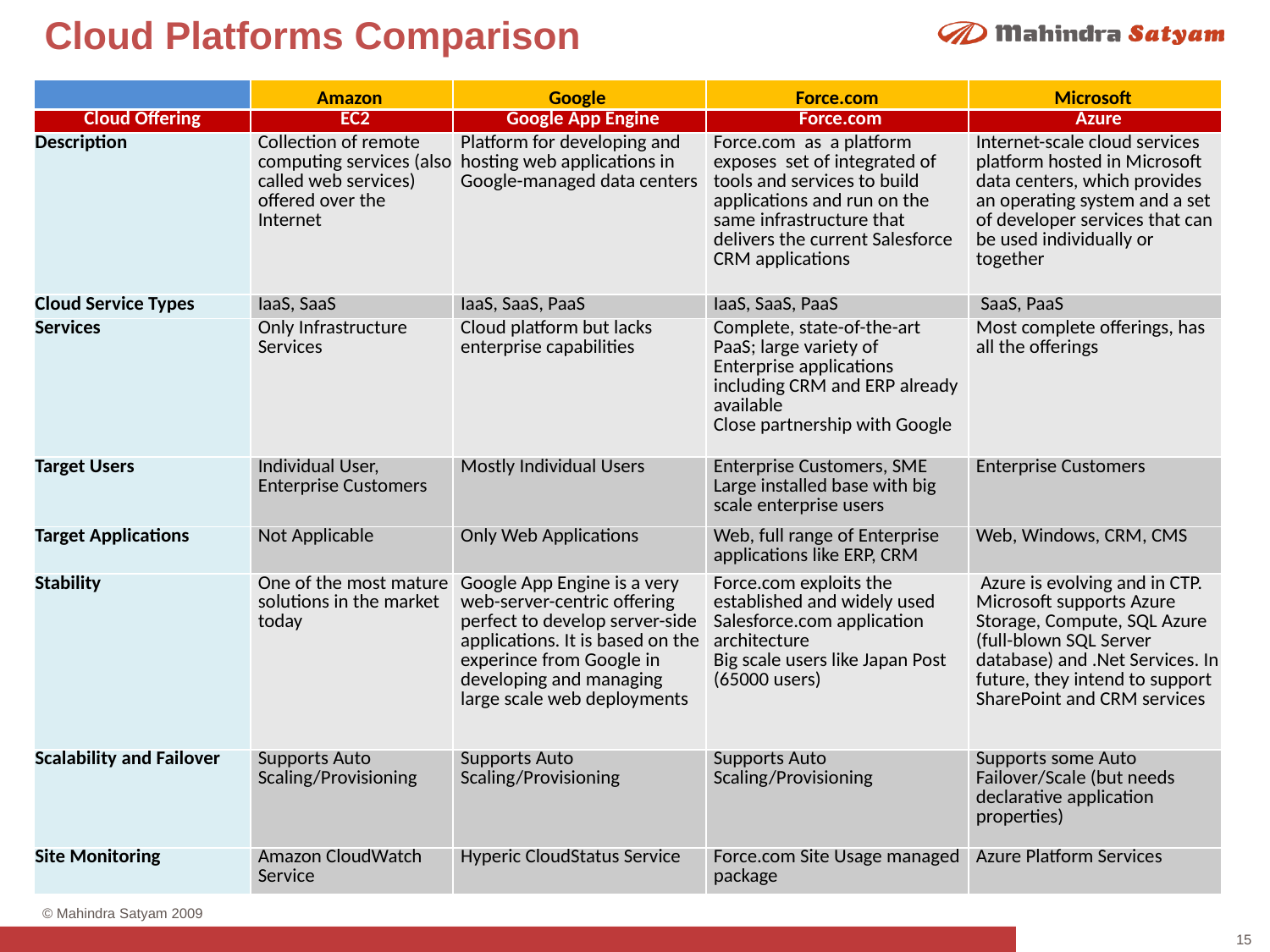

# Cloud Platforms Comparison
|  | Amazon | Google | Force.com | Microsoft |
| --- | --- | --- | --- | --- |
| Cloud Offering | EC2 | Google App Engine | Force.com | Azure |
| Description | Collection of remote computing services (also called web services) offered over the Internet | Platform for developing and hosting web applications in Google-managed data centers | Force.com as a platform exposes set of integrated of tools and services to build applications and run on the same infrastructure that delivers the current Salesforce CRM applications | Internet-scale cloud services platform hosted in Microsoft data centers, which provides an operating system and a set of developer services that can be used individually or together |
| Cloud Service Types | IaaS, SaaS | IaaS, SaaS, PaaS | IaaS, SaaS, PaaS | SaaS, PaaS |
| Services | Only Infrastructure Services | Cloud platform but lacks enterprise capabilities | Complete, state-of-the-art PaaS; large variety of Enterprise applications including CRM and ERP already available Close partnership with Google | Most complete offerings, has all the offerings |
| Target Users | Individual User, Enterprise Customers | Mostly Individual Users | Enterprise Customers, SME Large installed base with big scale enterprise users | Enterprise Customers |
| Target Applications | Not Applicable | Only Web Applications | Web, full range of Enterprise applications like ERP, CRM | Web, Windows, CRM, CMS |
| Stability | One of the most mature solutions in the market today | Google App Engine is a very web-server-centric offering perfect to develop server-side applications. It is based on the experince from Google in developing and managing large scale web deployments | Force.com exploits the established and widely used Salesforce.com application architecture Big scale users like Japan Post (65000 users) | Azure is evolving and in CTP. Microsoft supports Azure Storage, Compute, SQL Azure (full-blown SQL Server database) and .Net Services. In future, they intend to support SharePoint and CRM services |
| Scalability and Failover | Supports Auto Scaling/Provisioning | Supports Auto Scaling/Provisioning | Supports Auto Scaling/Provisioning | Supports some Auto Failover/Scale (but needs declarative application properties) |
| Site Monitoring | Amazon CloudWatch Service | Hyperic CloudStatus Service | Force.com Site Usage managed package | Azure Platform Services |